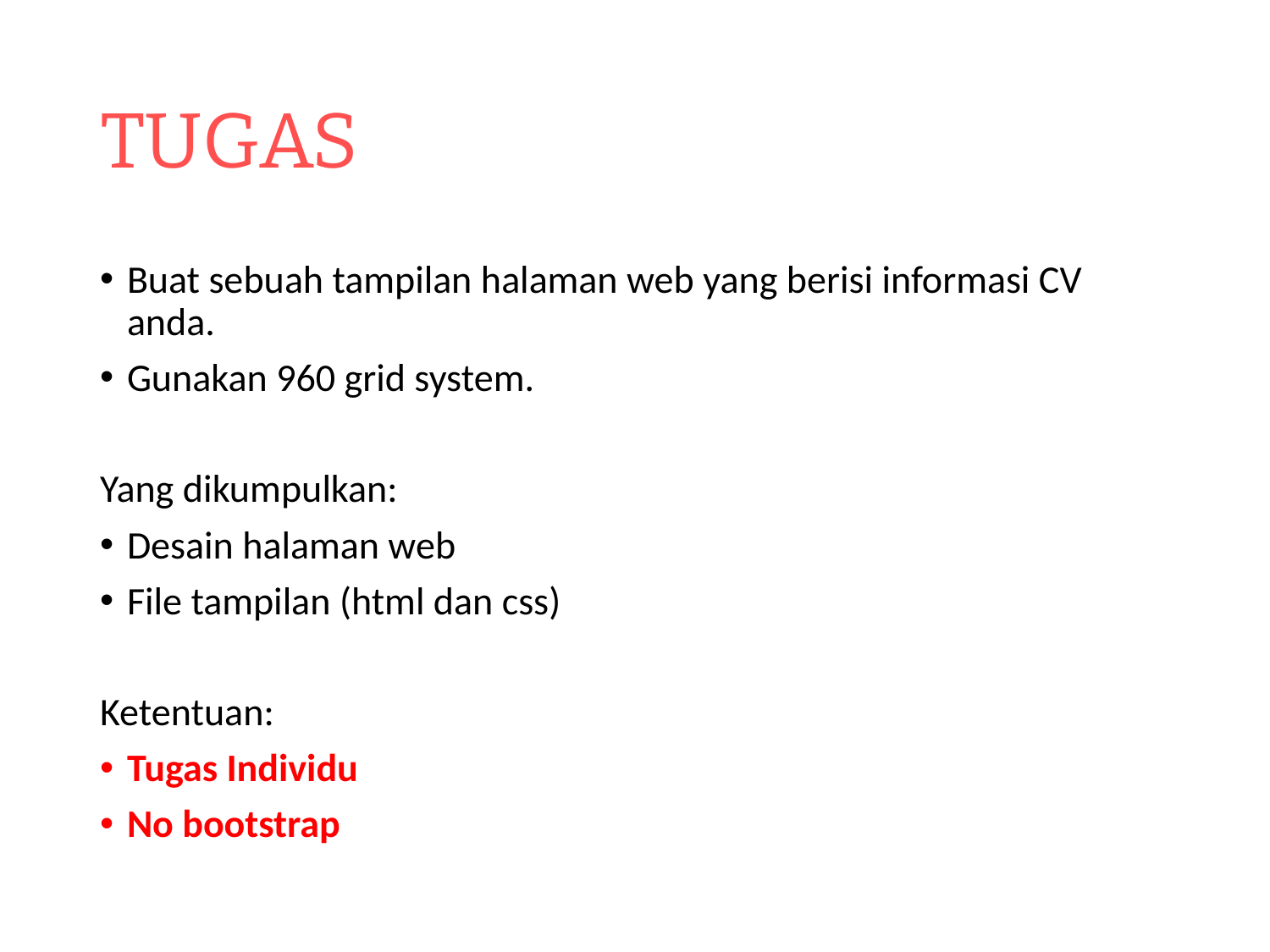

# TUGAS
Buat sebuah tampilan halaman web yang berisi informasi CV anda.
Gunakan 960 grid system.

Yang dikumpulkan:
Desain halaman web
File tampilan (html dan css)

Ketentuan:
Tugas Individu
No bootstrap